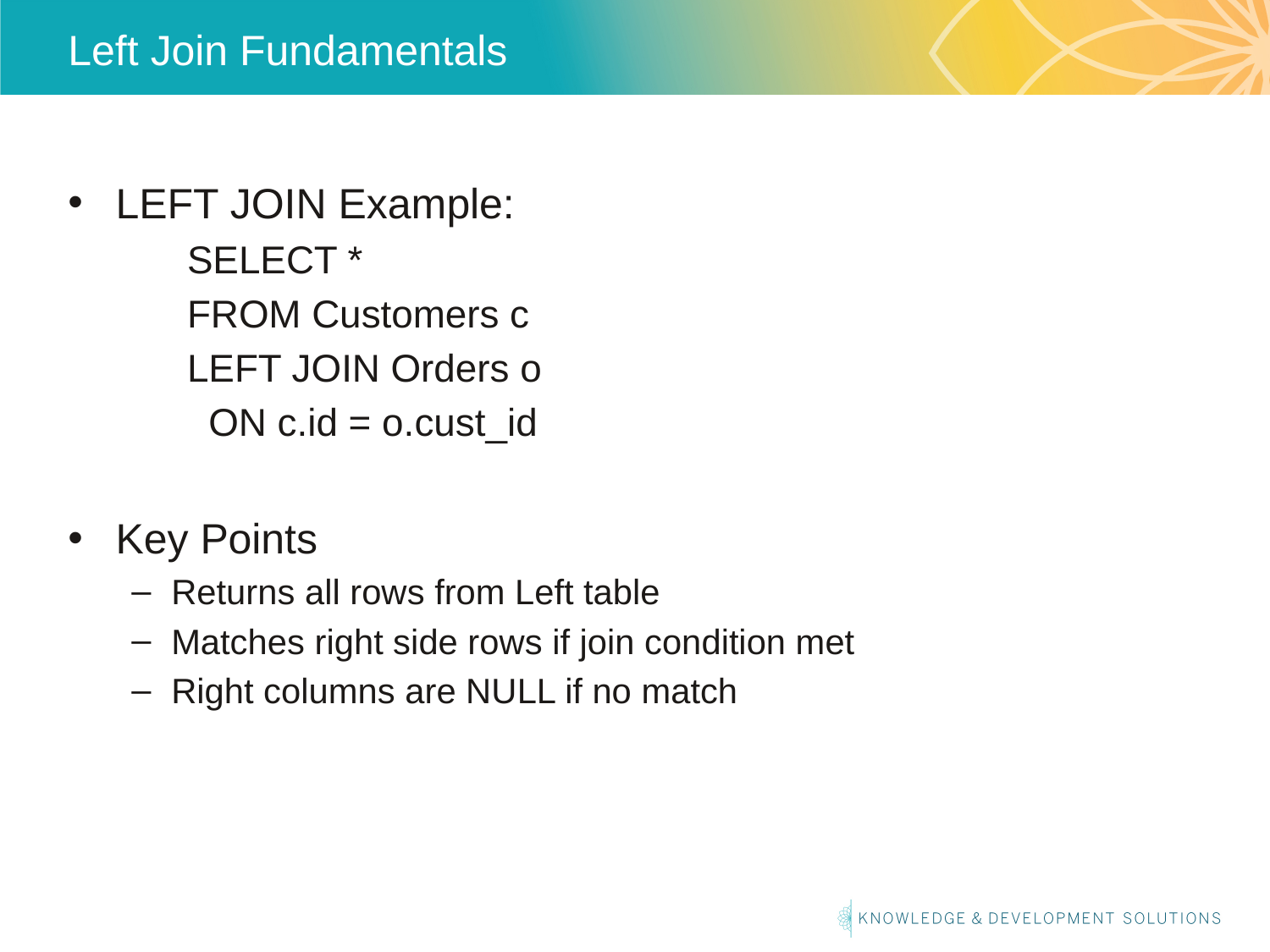

# Left Join Fundamentals
LEFT JOIN Example:
SELECT *
FROM Customers c
LEFT JOIN Orders o
  ON c.id = o.cust_id

Key Points
Returns all rows from Left table
Matches right side rows if join condition met
Right columns are NULL if no match